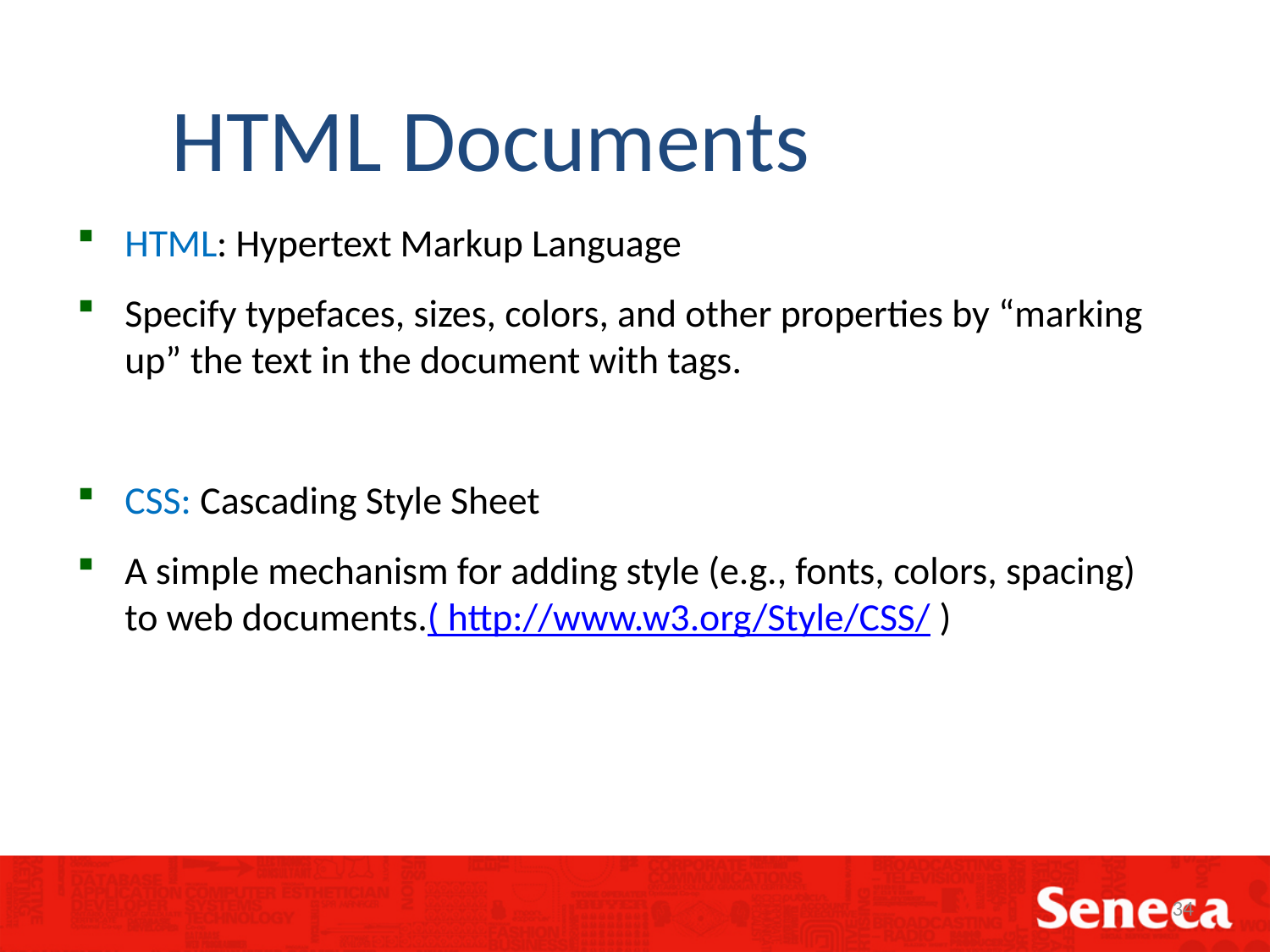

HTML Documents
HTML: Hypertext Markup Language
Specify typefaces, sizes, colors, and other properties by “marking up” the text in the document with tags.

CSS: Cascading Style Sheet
A simple mechanism for adding style (e.g., fonts, colors, spacing) to web documents.( http://www.w3.org/Style/CSS/ )

34